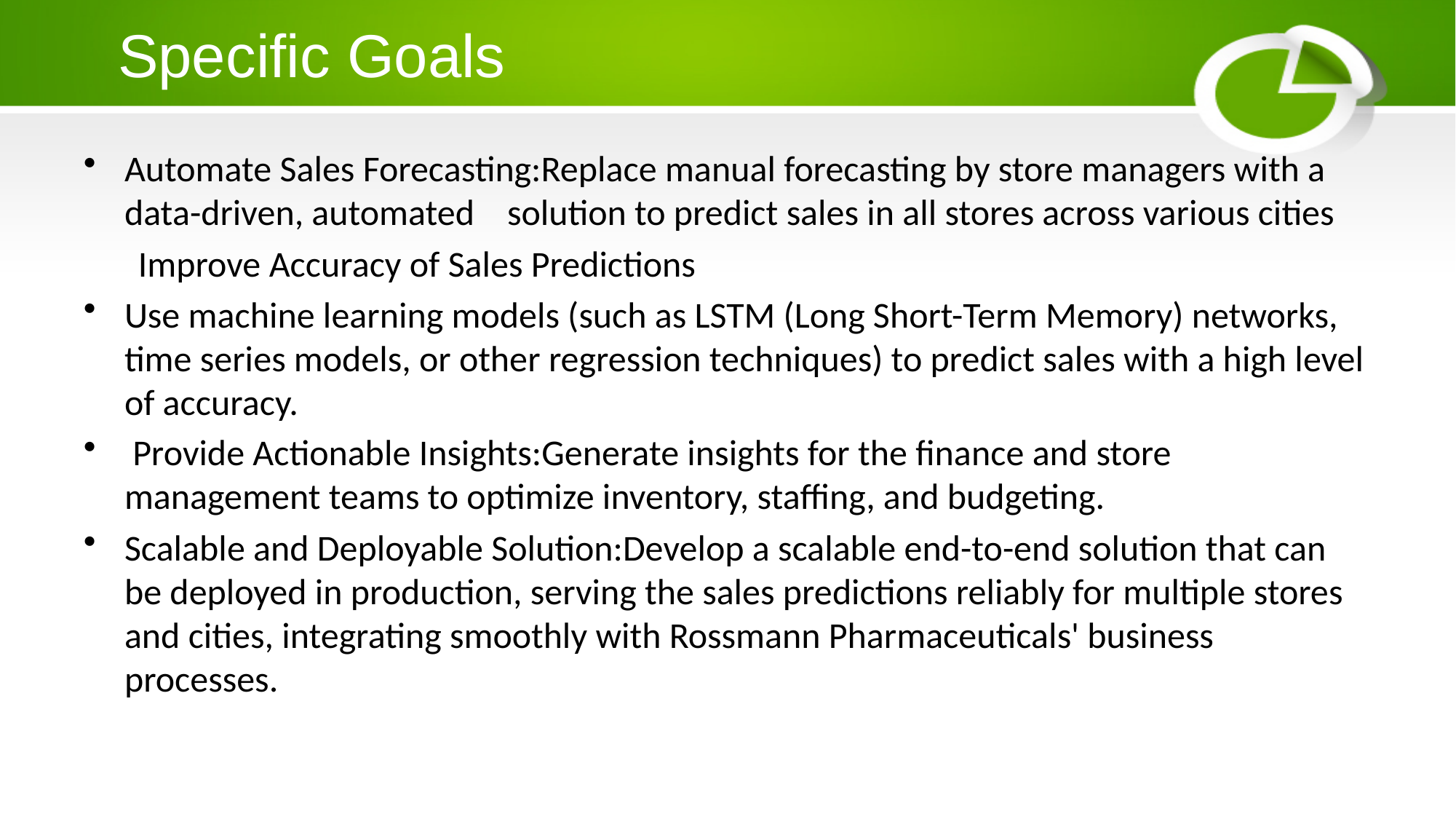

Specific Goals
Automate Sales Forecasting:Replace manual forecasting by store managers with a data-driven, automated    solution to predict sales in all stores across various cities
Improve Accuracy of Sales Predictions
Use machine learning models (such as LSTM (Long Short-Term Memory) networks, time series models, or other regression techniques) to predict sales with a high level of accuracy.
 Provide Actionable Insights:Generate insights for the finance and store management teams to optimize inventory, staffing, and budgeting.
Scalable and Deployable Solution:Develop a scalable end-to-end solution that can be deployed in production, serving the sales predictions reliably for multiple stores and cities, integrating smoothly with Rossmann Pharmaceuticals' business processes.